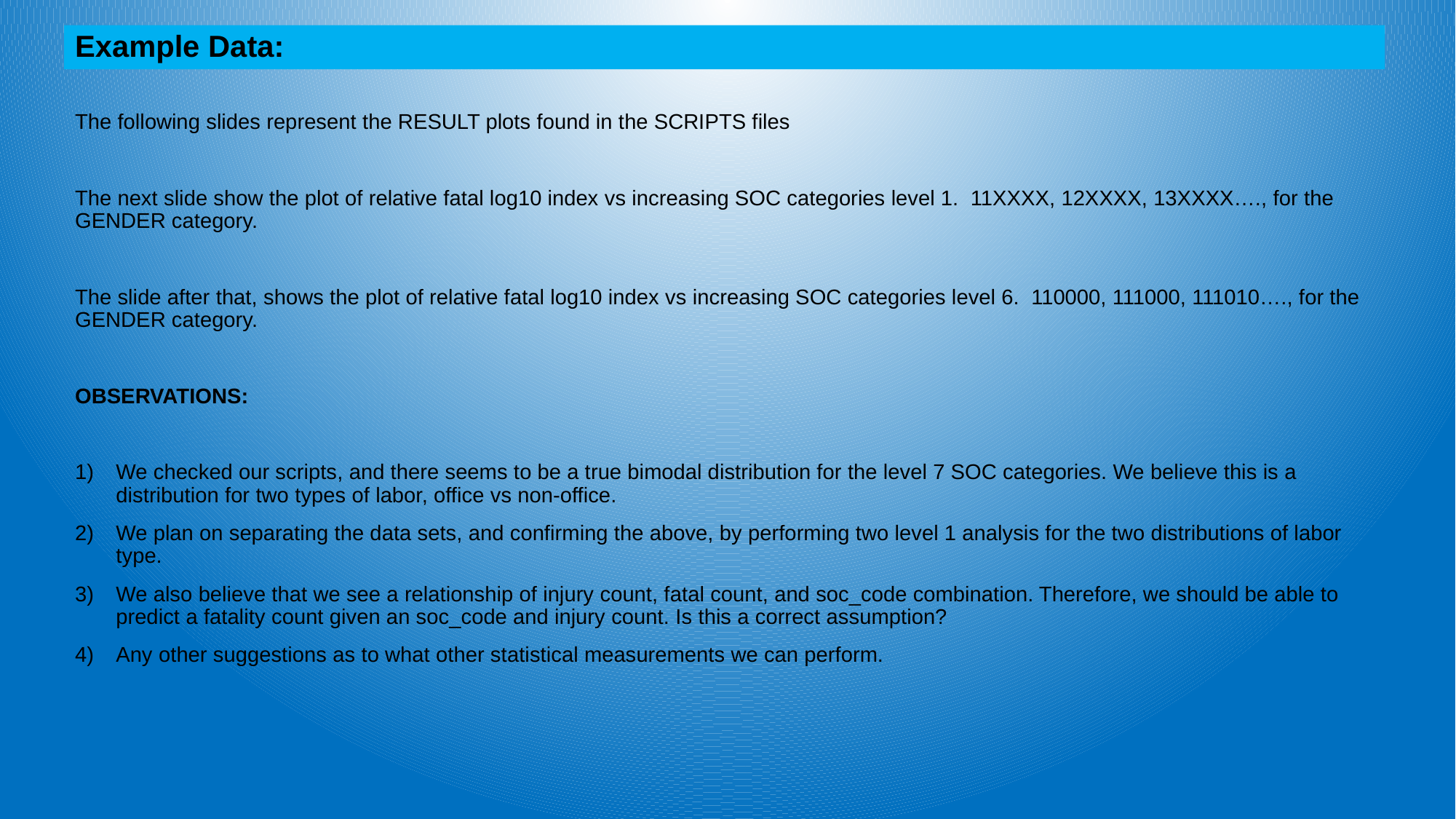

Example Data:
The following slides represent the RESULT plots found in the SCRIPTS files

The next slide show the plot of relative fatal log10 index vs increasing SOC categories level 1.  11XXXX, 12XXXX, 13XXXX…., for the GENDER category.

The slide after that, shows the plot of relative fatal log10 index vs increasing SOC categories level 6.  110000, 111000, 111010…., for the GENDER category.

OBSERVATIONS:

We checked our scripts, and there seems to be a true bimodal distribution for the level 7 SOC categories. We believe this is a distribution for two types of labor, office vs non-office.
We plan on separating the data sets, and confirming the above, by performing two level 1 analysis for the two distributions of labor type.
We also believe that we see a relationship of injury count, fatal count, and soc_code combination. Therefore, we should be able to predict a fatality count given an soc_code and injury count. Is this a correct assumption?
Any other suggestions as to what other statistical measurements we can perform.